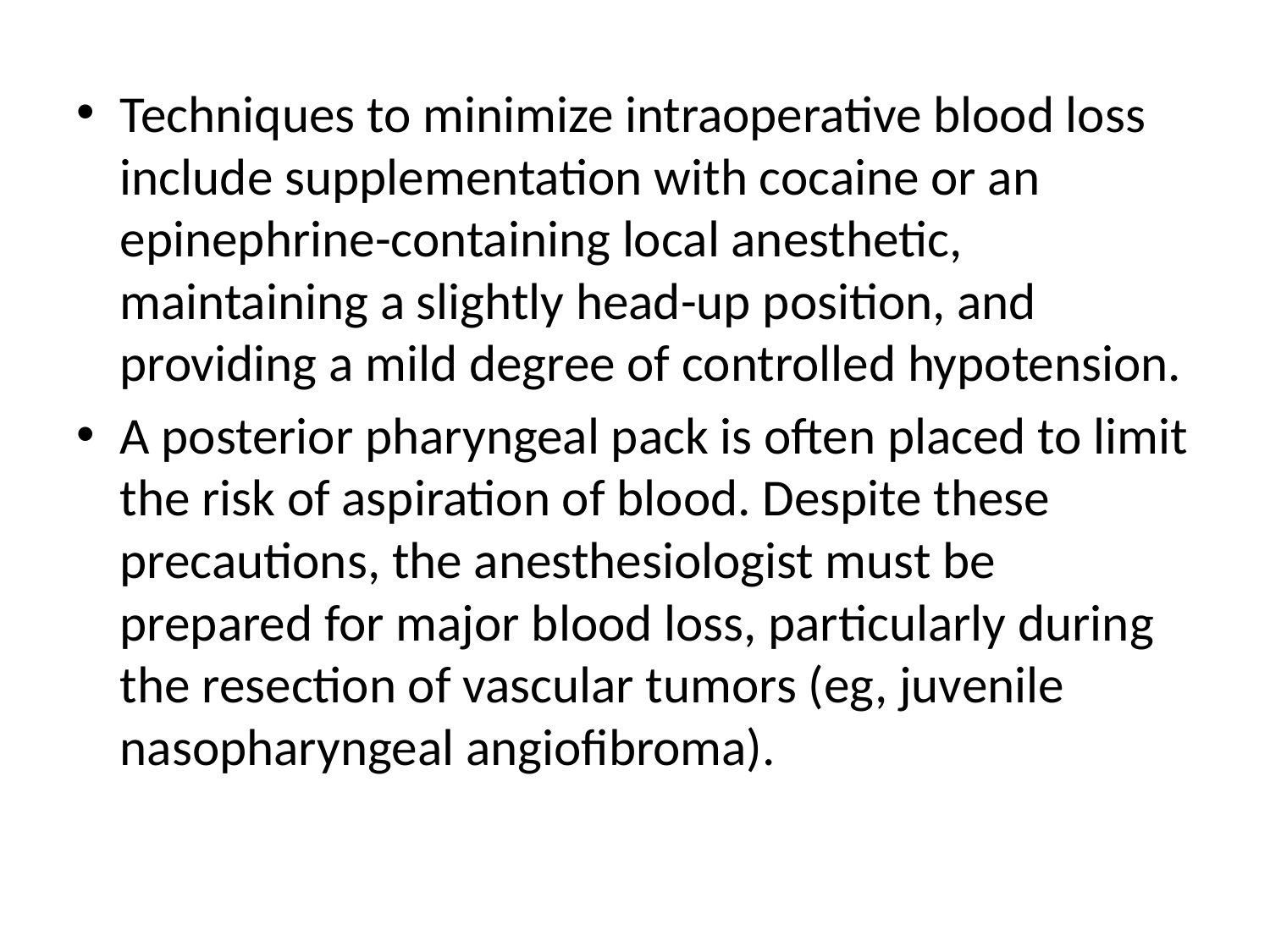

#
Techniques to minimize intraoperative blood loss include supplementation with cocaine or an epinephrine-containing local anesthetic, maintaining a slightly head-up position, and providing a mild degree of controlled hypotension.
A posterior pharyngeal pack is often placed to limit the risk of aspiration of blood. Despite these precautions, the anesthesiologist must be prepared for major blood loss, particularly during the resection of vascular tumors (eg, juvenile nasopharyngeal angiofibroma).